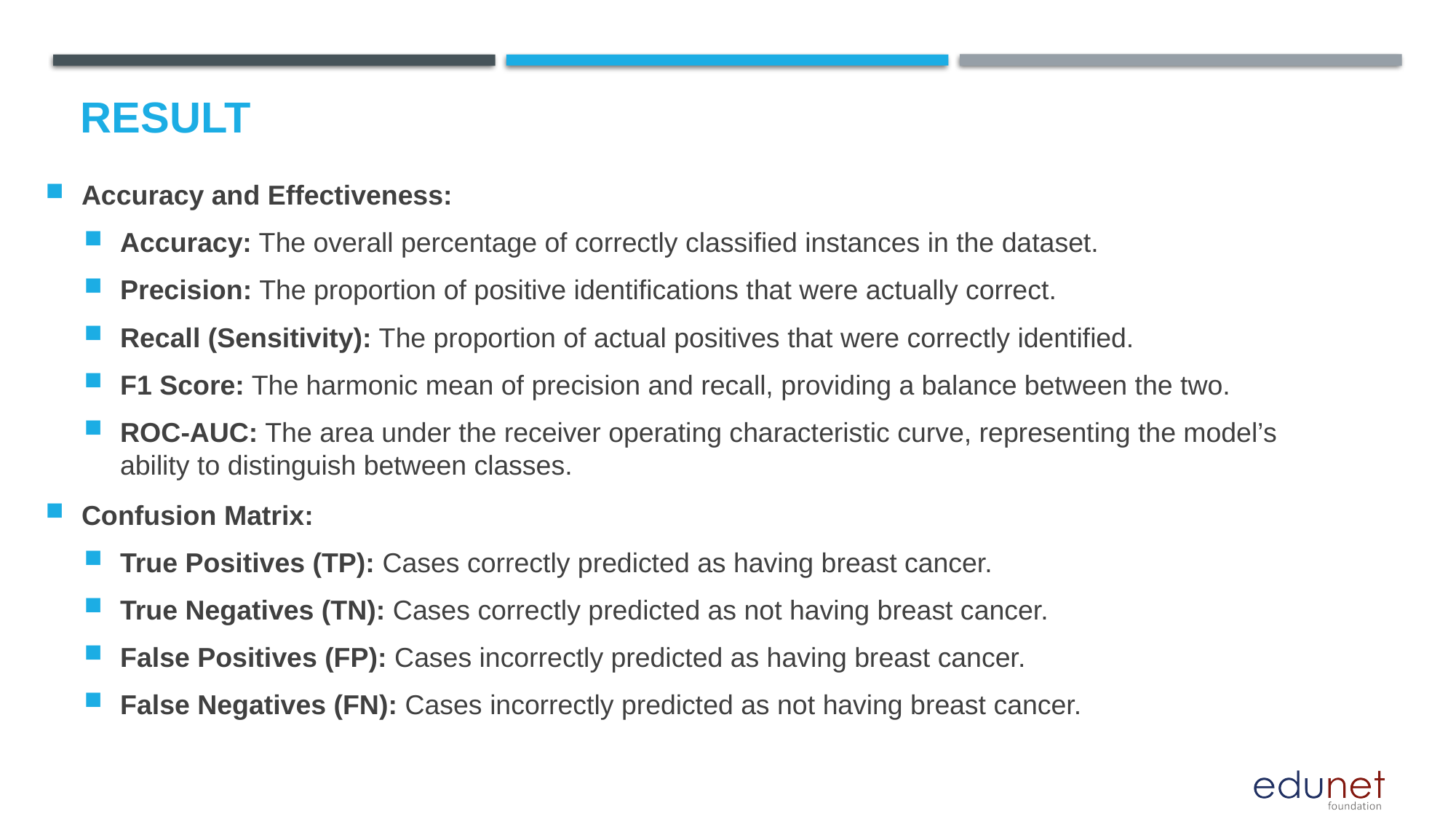

# Result
Accuracy and Effectiveness:
Accuracy: The overall percentage of correctly classified instances in the dataset.
Precision: The proportion of positive identifications that were actually correct.
Recall (Sensitivity): The proportion of actual positives that were correctly identified.
F1 Score: The harmonic mean of precision and recall, providing a balance between the two.
ROC-AUC: The area under the receiver operating characteristic curve, representing the model’s ability to distinguish between classes.
Confusion Matrix:
True Positives (TP): Cases correctly predicted as having breast cancer.
True Negatives (TN): Cases correctly predicted as not having breast cancer.
False Positives (FP): Cases incorrectly predicted as having breast cancer.
False Negatives (FN): Cases incorrectly predicted as not having breast cancer.